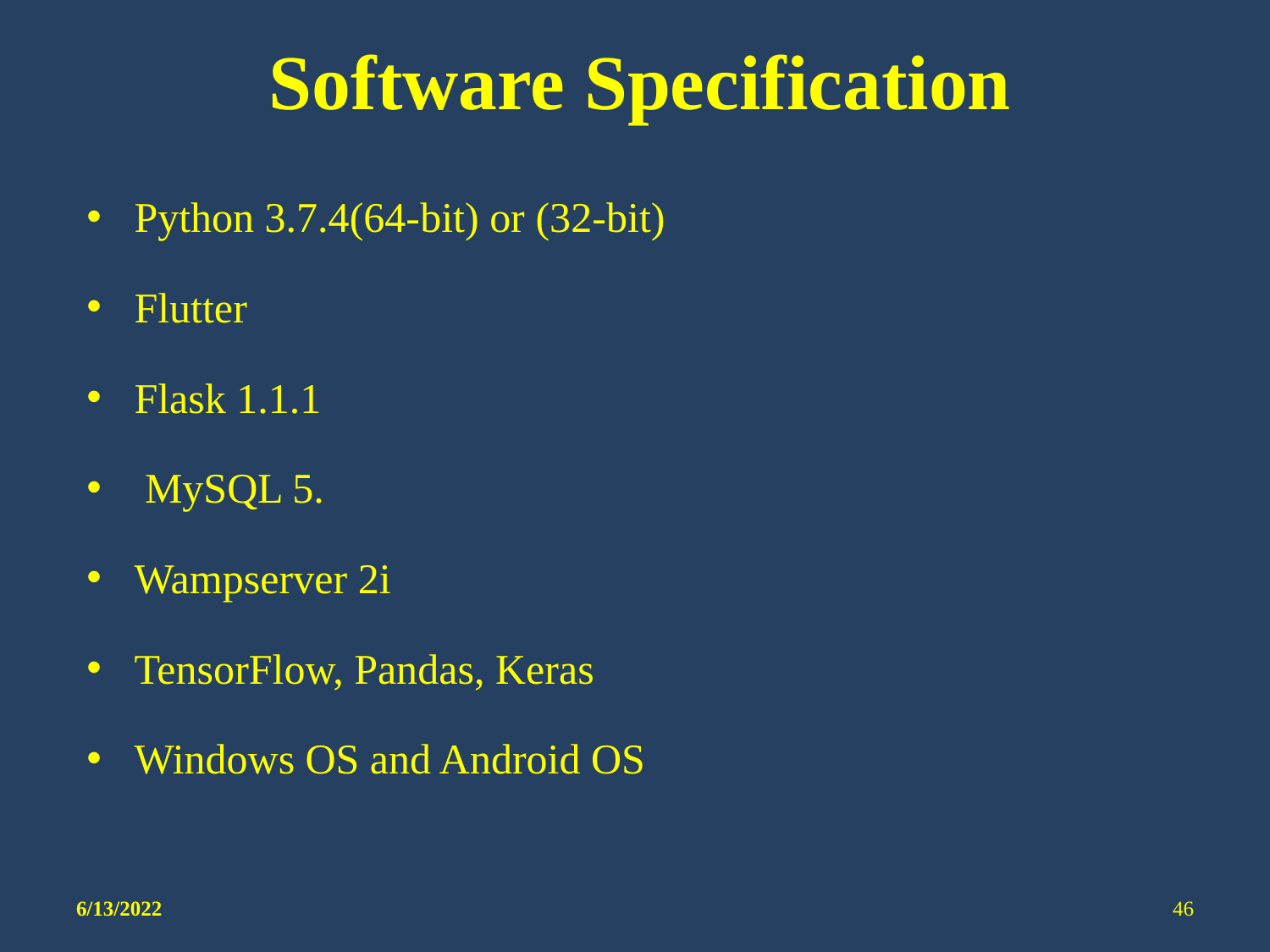

Software Specification
Python 3.7.4(64-bit) or (32-bit)
Flutter
Flask 1.1.1
 MySQL 5.
Wampserver 2i
TensorFlow, Pandas, Keras
Windows OS and Android OS
6/13/2022
46